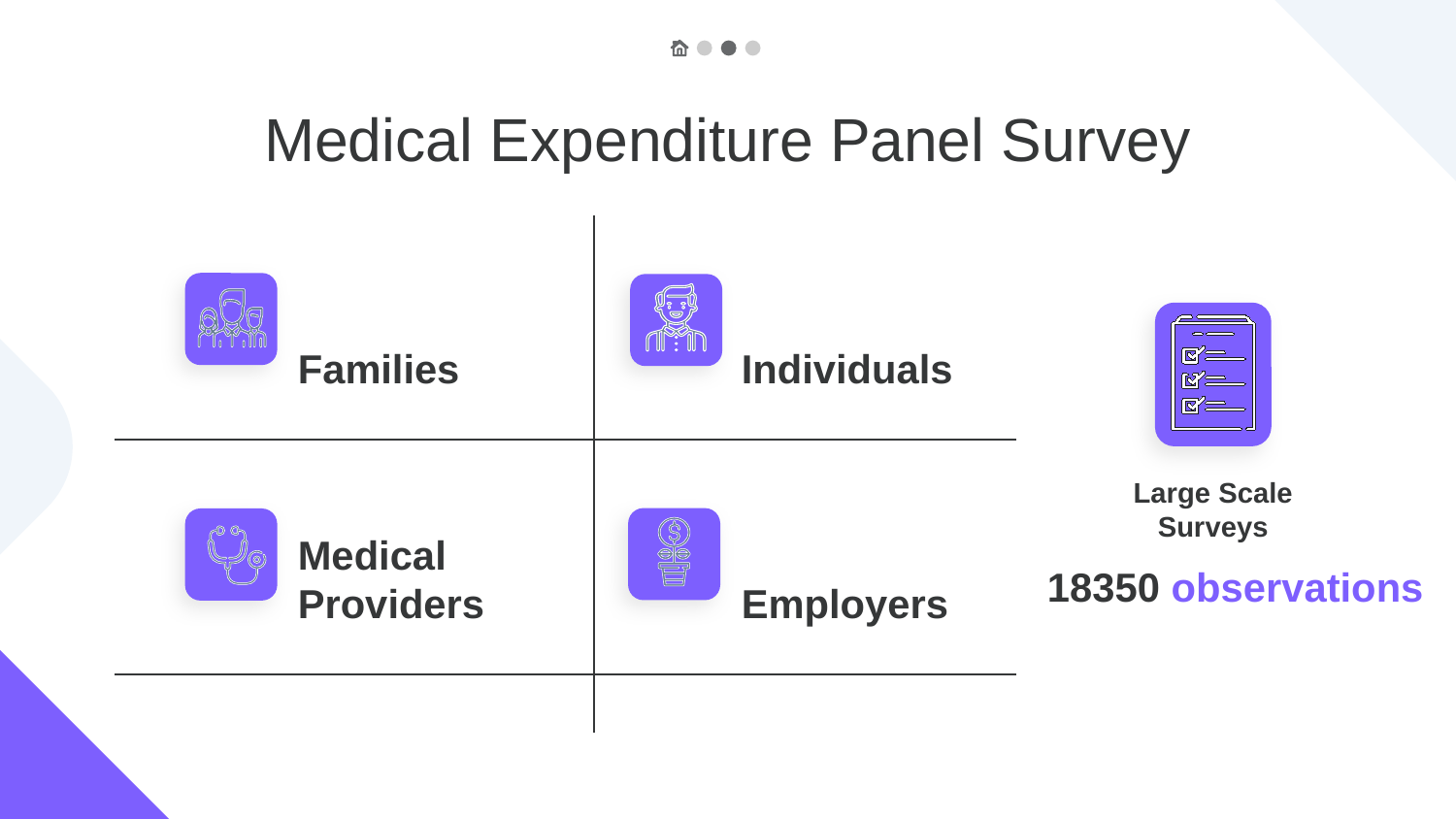

# Medical Expenditure Panel Survey
Families
Individuals

Large Scale Surveys
Medical Providers
Employers

18350 observations